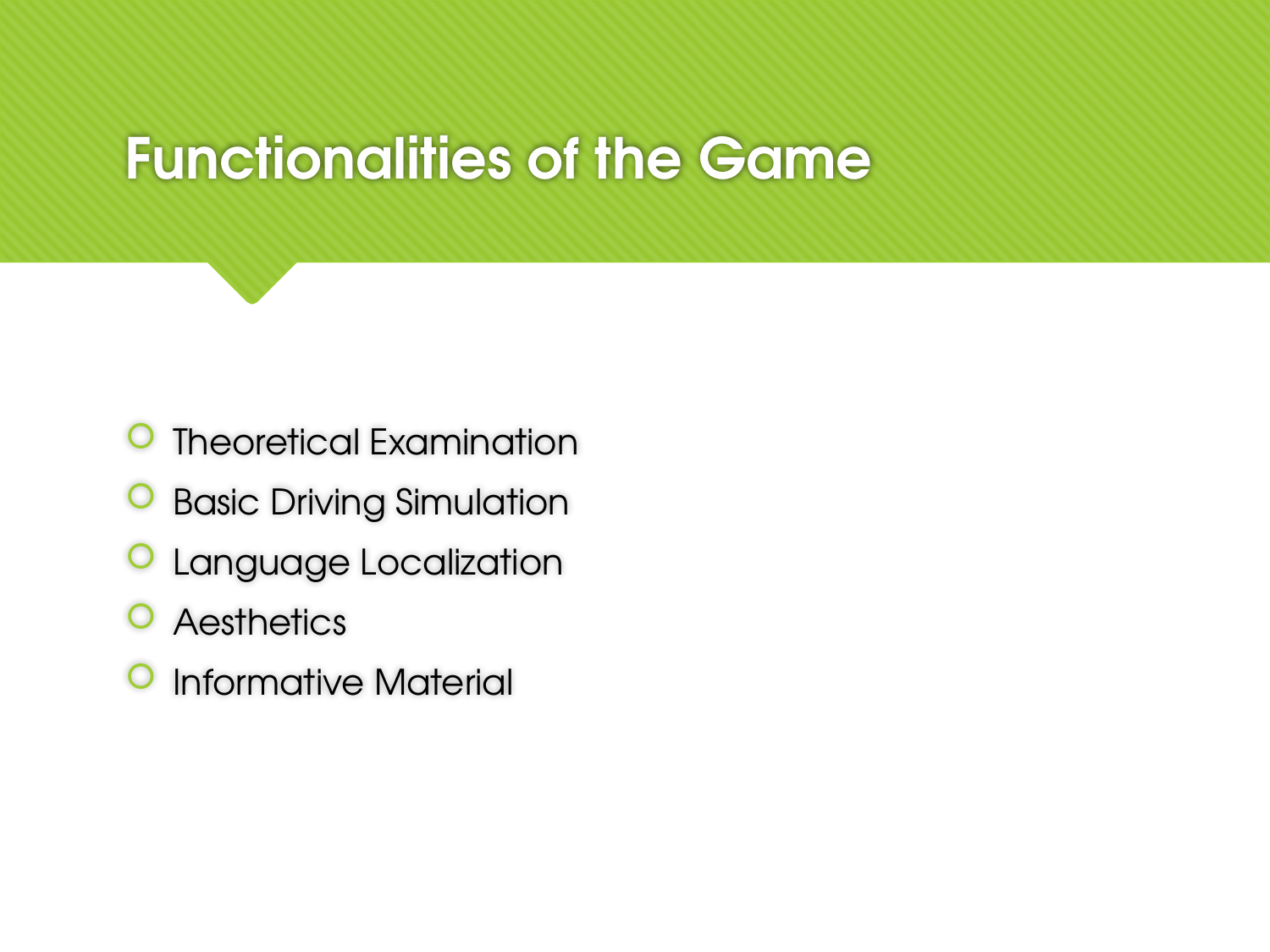

# Functionalities of the Game
Theoretical Examination
Basic Driving Simulation
Language Localization
Aesthetics
​Informative Material